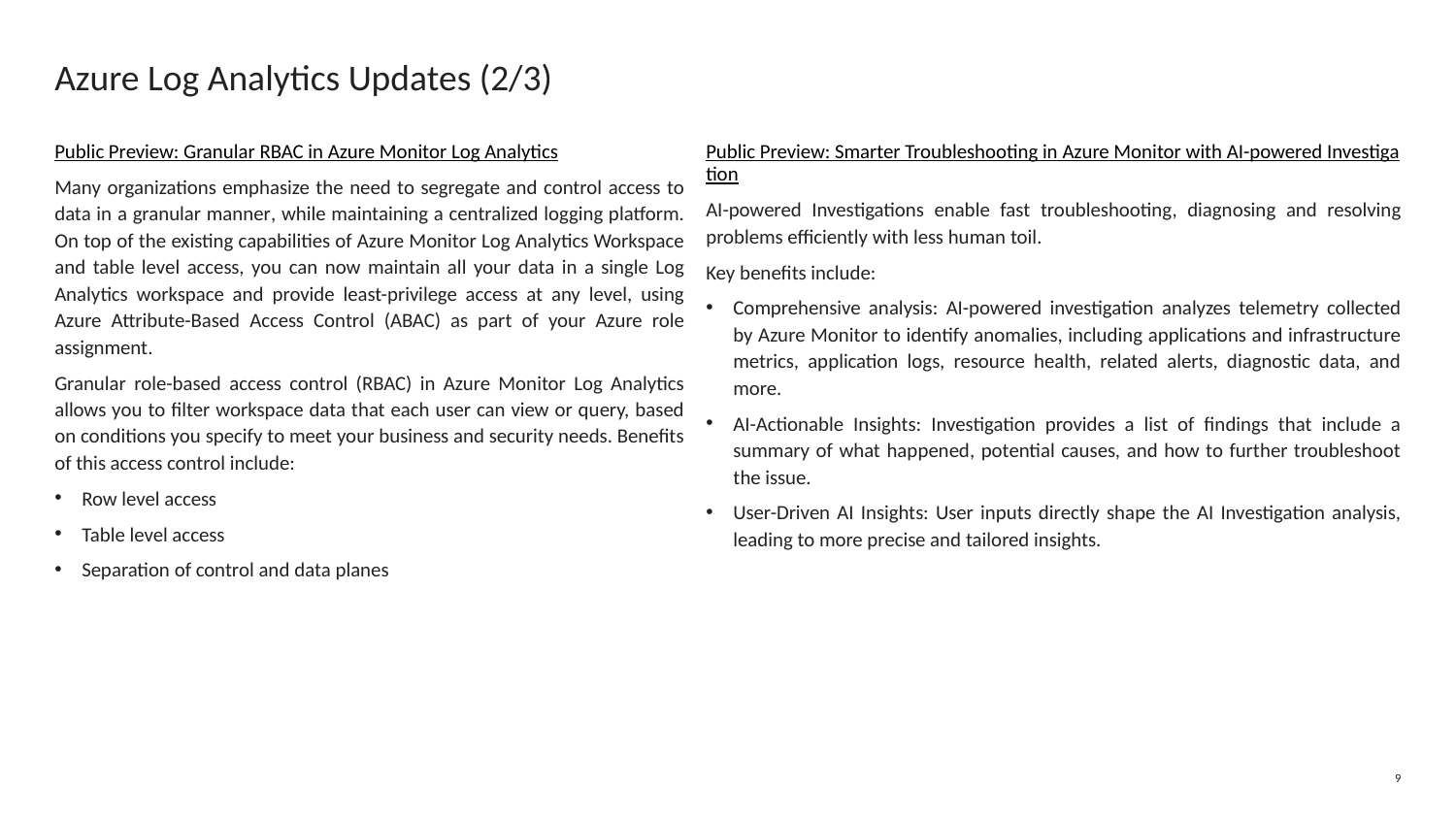

# Azure Log Analytics Updates (2/3)
Public Preview: Granular RBAC in Azure Monitor Log Analytics
Many organizations emphasize the need to segregate and control access to data in a granular manner, while maintaining a centralized logging platform. On top of the existing capabilities of Azure Monitor Log Analytics Workspace and table level access, you can now maintain all your data in a single Log Analytics workspace and provide least-privilege access at any level, using Azure Attribute-Based Access Control (ABAC) as part of your Azure role assignment.
Granular role-based access control (RBAC) in Azure Monitor Log Analytics allows you to filter workspace data that each user can view or query, based on conditions you specify to meet your business and security needs. Benefits of this access control include:
Row level access
Table level access
Separation of control and data planes
Public Preview: Smarter Troubleshooting in Azure Monitor with AI-powered Investigation
AI-powered Investigations enable fast troubleshooting, diagnosing and resolving problems efficiently with less human toil.
Key benefits include:
Comprehensive analysis: AI-powered investigation analyzes telemetry collected by Azure Monitor to identify anomalies, including applications and infrastructure metrics, application logs, resource health, related alerts, diagnostic data, and more.
AI-Actionable Insights: Investigation provides a list of findings that include a summary of what happened, potential causes, and how to further troubleshoot the issue.
User-Driven AI Insights: User inputs directly shape the AI Investigation analysis, leading to more precise and tailored insights.